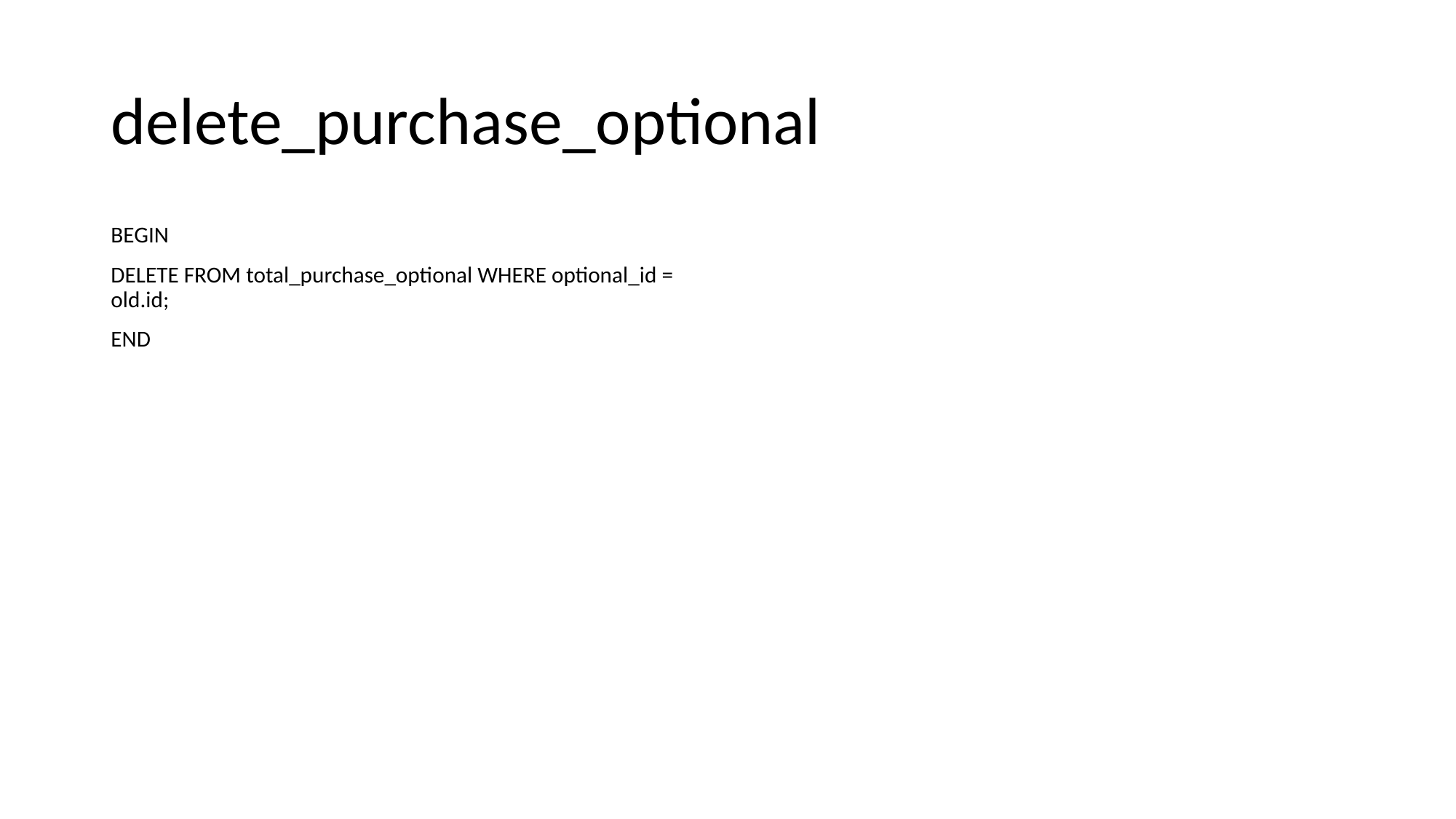

# delete_purchase_optional
BEGIN
DELETE FROM total_purchase_optional WHERE optional_id = old.id;
END